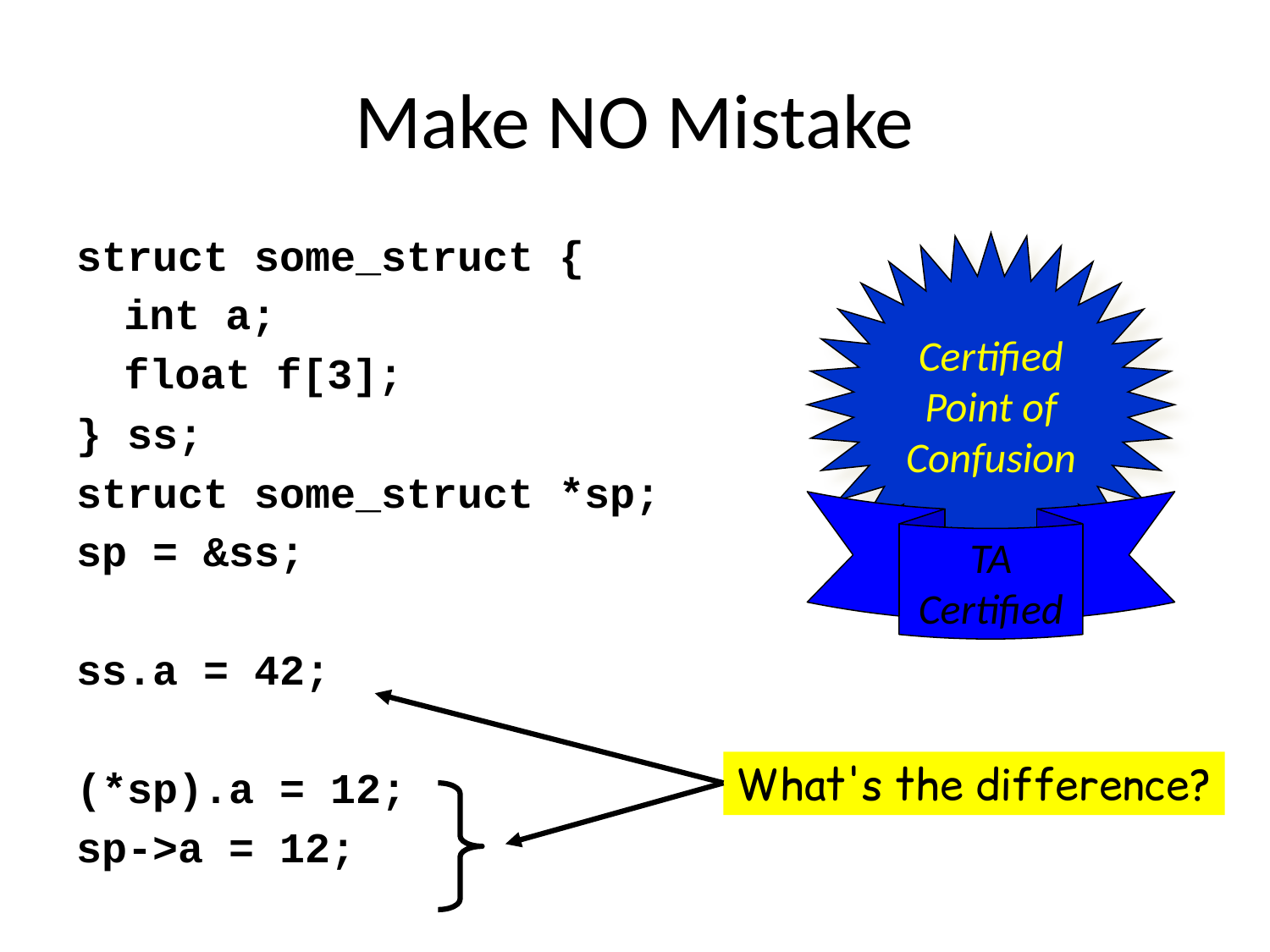

# Make NO Mistake
struct some_struct {
	int a;
	float f[3];
} ss;
struct some_struct *sp;
sp = &ss;

ss.a = 42;

(*sp).a = 12;
sp->a = 12;
Certified
Point of
Confusion
TA
Certified

What's the difference?